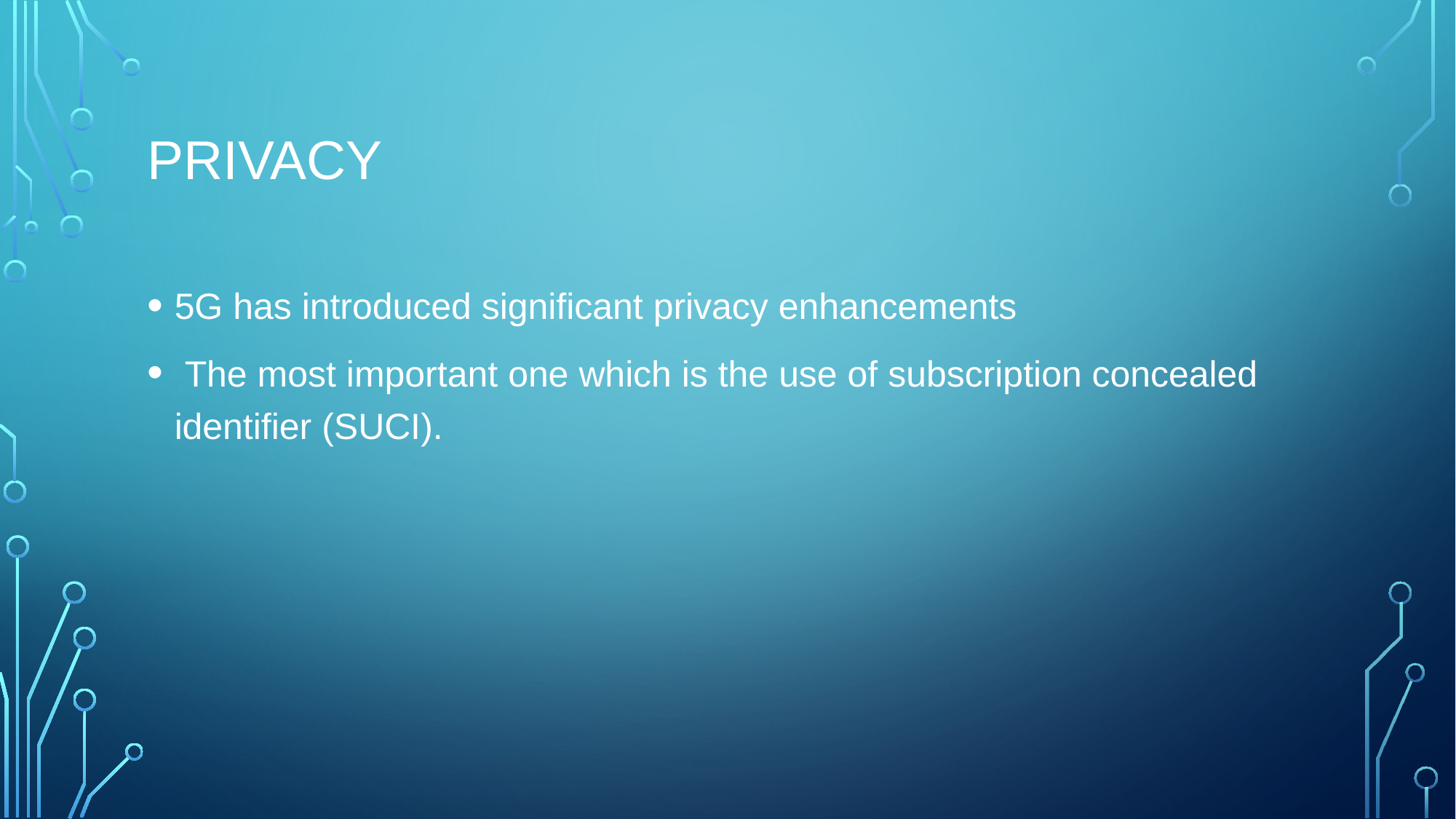

# Privacy
5G has introduced significant privacy enhancements
 The most important one which is the use of subscription concealed identifier (SUCI).